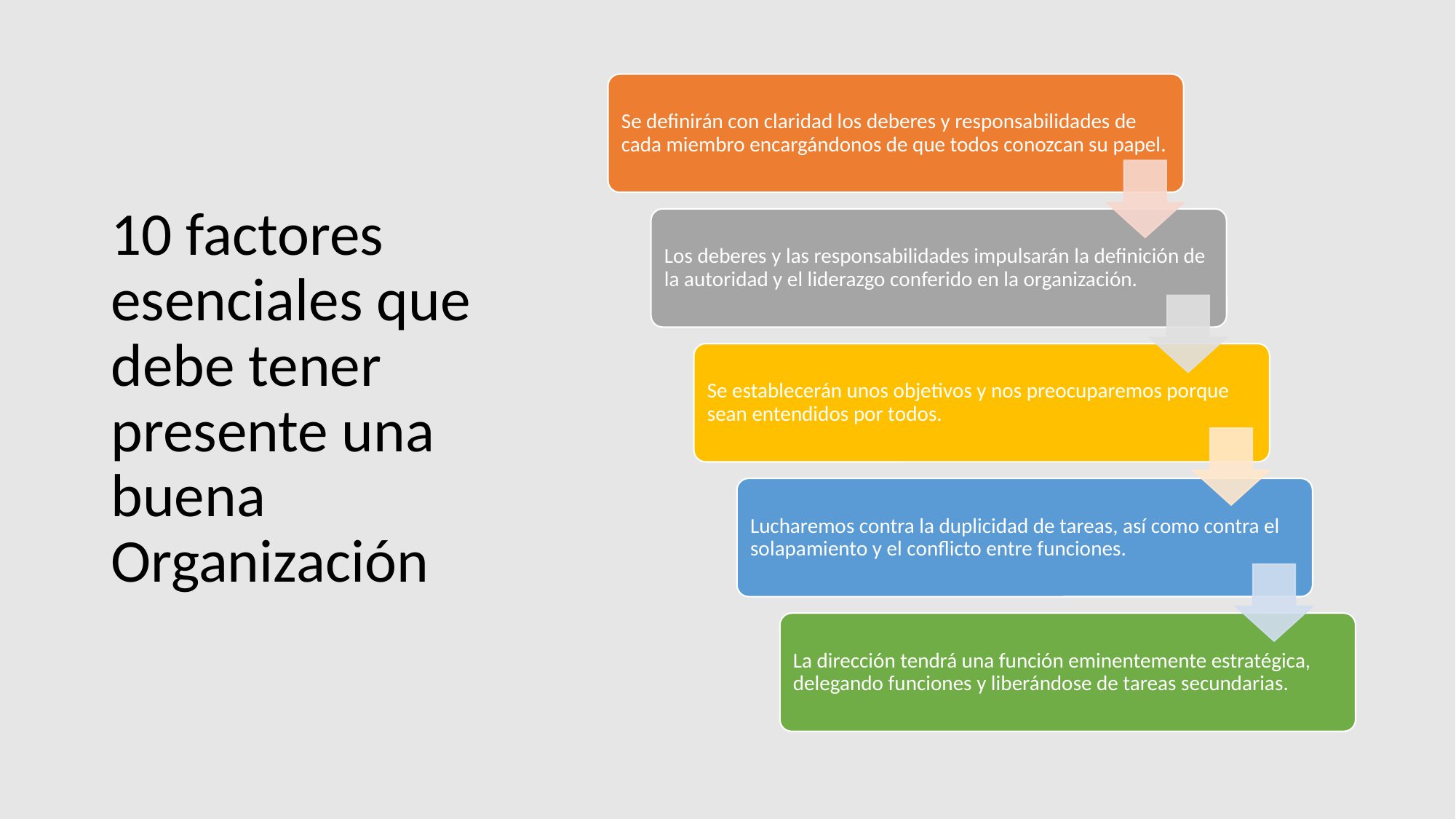

# 10 factores esenciales que debe tener presente una buena Organización
Se definirán con claridad los deberes y responsabilidades de cada miembro encargándonos de que todos conozcan su papel.
Los deberes y las responsabilidades impulsarán la definición de la autoridad y el liderazgo conferido en la organización.
Se establecerán unos objetivos y nos preocuparemos porque sean entendidos por todos.
Lucharemos contra la duplicidad de tareas, así como contra el solapamiento y el conflicto entre funciones.
La dirección tendrá una función eminentemente estratégica, delegando funciones y liberándose de tareas secundarias.